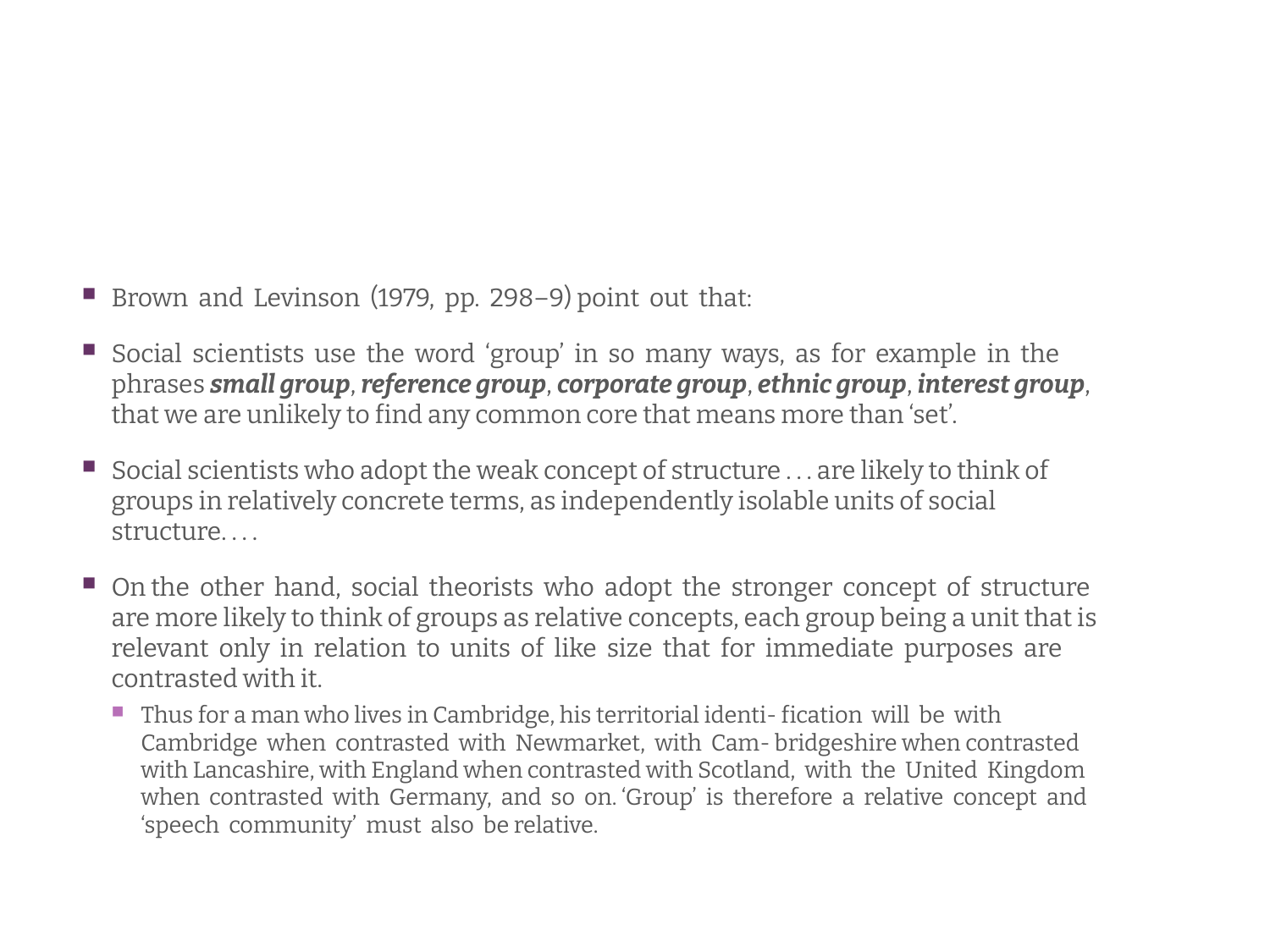

#
Brown  and  Levinson  (1979,  pp.  298–9) point  out  that:
Social  scientists  use  the  word  ‘group’  in  so  many  ways,  as  for  example  in  the phrases small group, reference group, corporate group, ethnic group, interest group, that we are unlikely to find any common core that means more than ‘set’.
Social scientists who adopt the weak concept of structure . . . are likely to think of groups in relatively concrete terms, as independently isolable units of social structure. . . .
On the  other  hand,  social  theorists  who  adopt  the  stronger  concept  of  structure  are more likely to think of groups as relative concepts, each group being a unit that is  relevant  only  in  relation  to  units  of  like  size  that  for  immediate  purposes  are contrasted with it.
Thus for a man who lives in Cambridge, his territorial identi- ﬁcation  will  be  with  Cambridge  when  contrasted  with  Newmarket,  with  Cam- bridgeshire when contrasted with Lancashire, with England when contrasted with Scotland,  with  the  United  Kingdom  when  contrasted  with  Germany,  and  so  on. ‘Group’  is  therefore  a  relative  concept  and  ‘speech  community’  must  also  be relative.